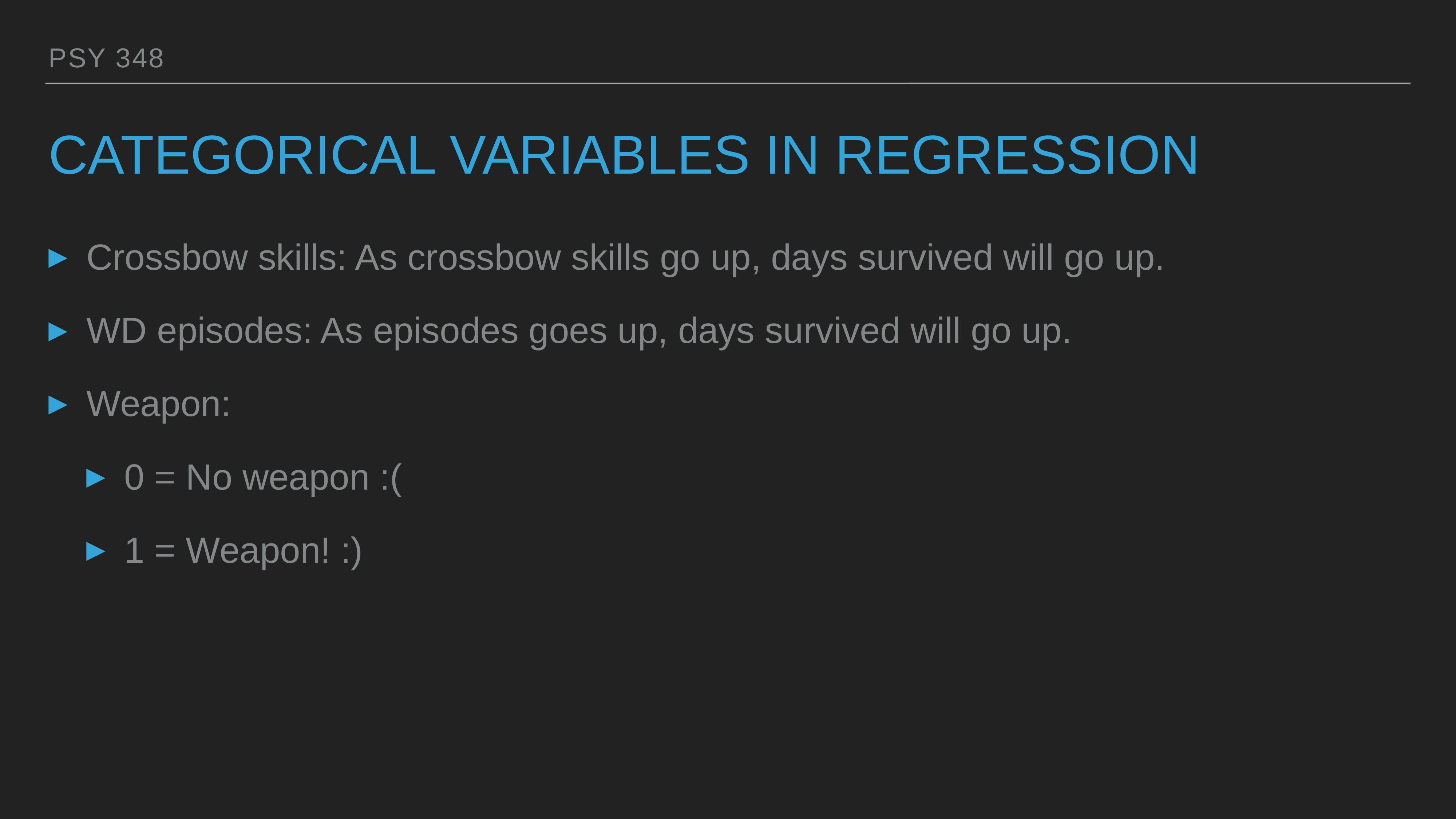

PSY 348
# Categorical variables in regression
Crossbow skills: As crossbow skills go up, days survived will go up.
WD episodes: As episodes goes up, days survived will go up.
Weapon:
0 = No weapon :(
1 = Weapon! :)